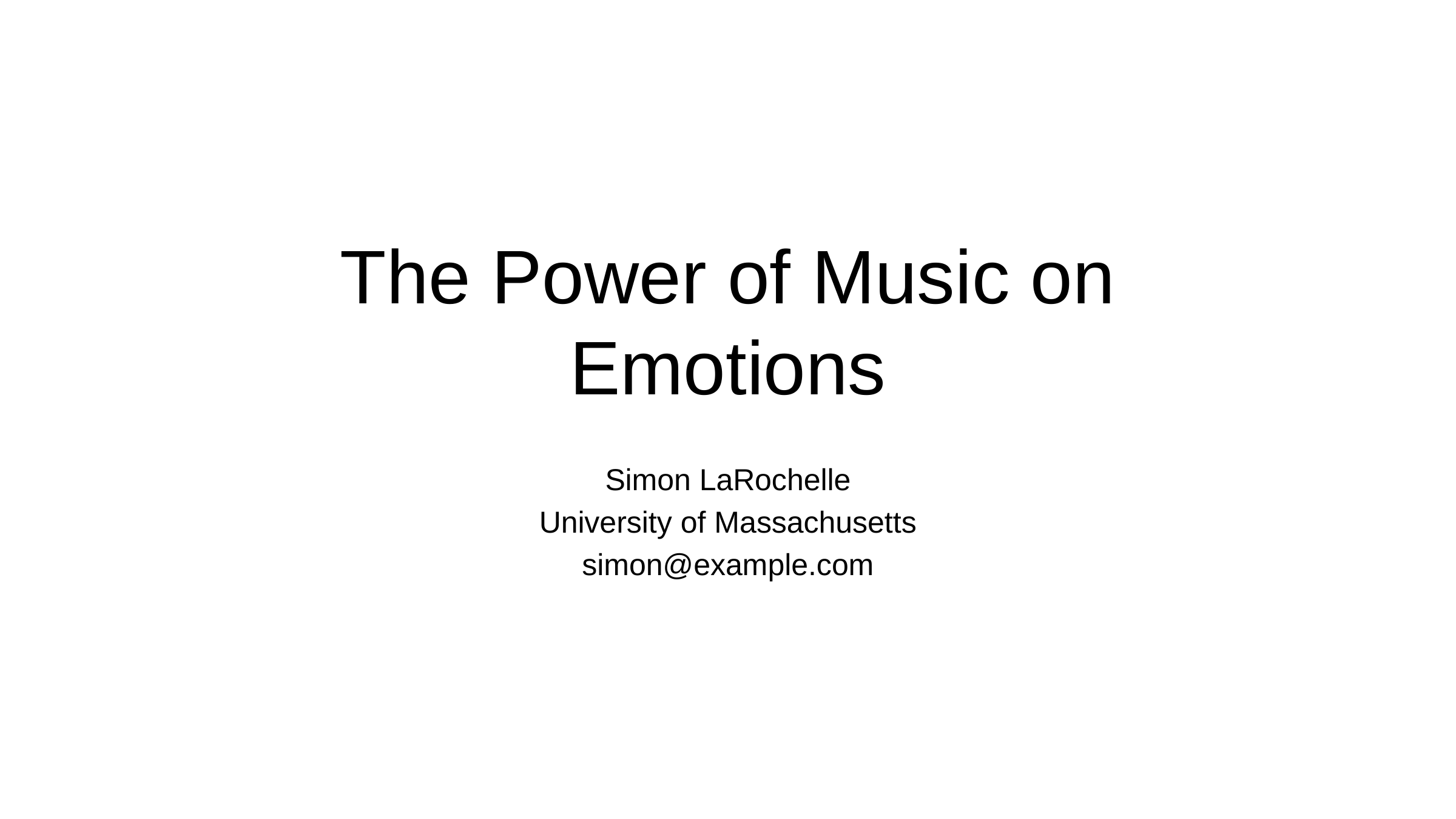

# The Power of Music on Emotions
Simon LaRochelle
University of Massachusetts
simon@example.com